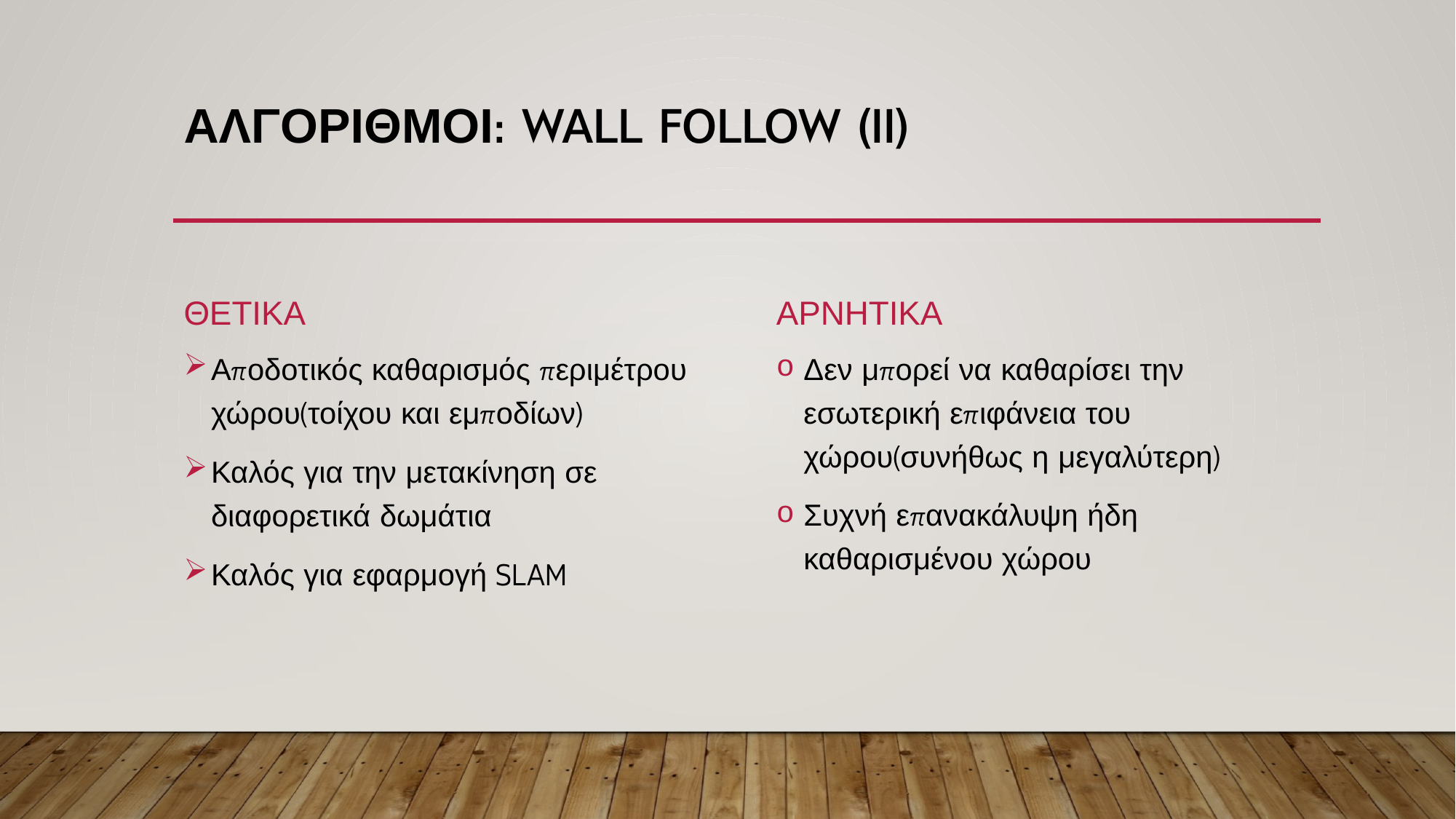

# Αλγοριθμοι: Wall follow (ii)
θετικα
αρνητικα
Δεν μπορεί να καθαρίσει την εσωτερική επιφάνεια του χώρου(συνήθως η μεγαλύτερη)
Συχνή επανακάλυψη ήδη καθαρισμένου χώρου
Αποδοτικός καθαρισμός περιμέτρου χώρου(τοίχου και εμποδίων)
Καλός για την μετακίνηση σε διαφορετικά δωμάτια
Καλός για εφαρμογή SLAM